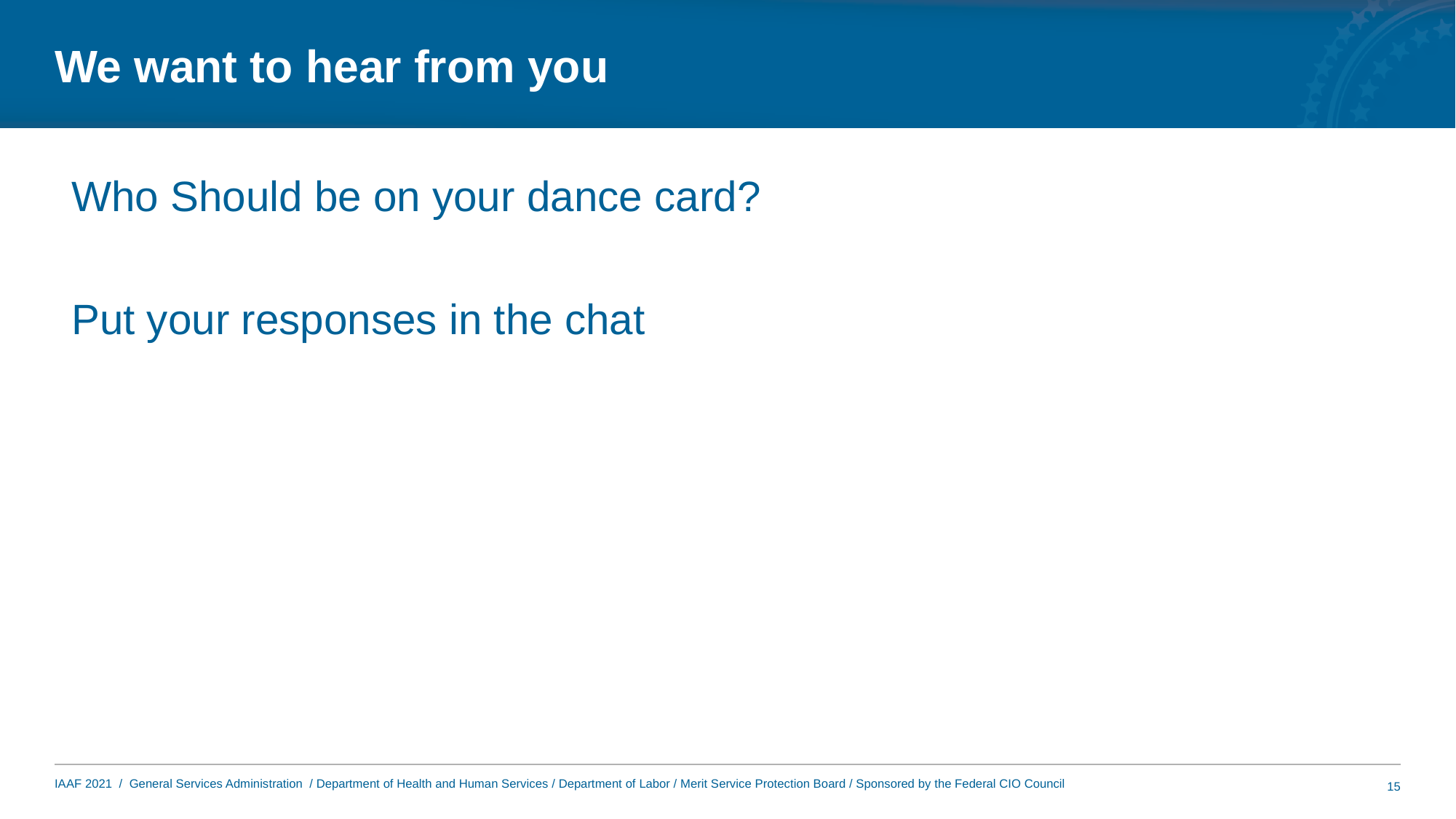

# We want to hear from you
Who Should be on your dance card?

Put your responses in the chat

15